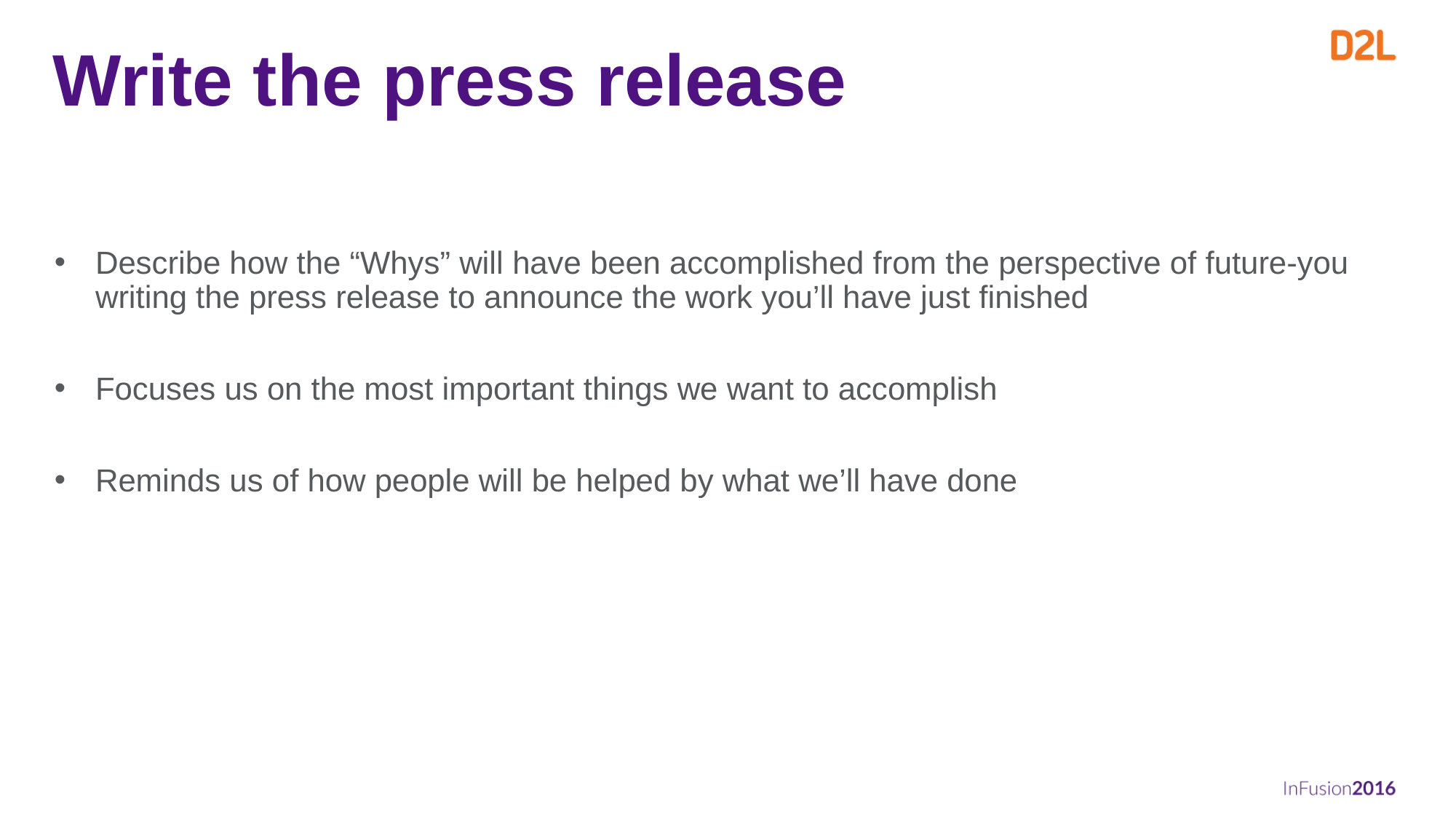

# Write the press release
Describe how the “Whys” will have been accomplished from the perspective of future-you writing the press release to announce the work you’ll have just finished

Focuses us on the most important things we want to accomplish

Reminds us of how people will be helped by what we’ll have done